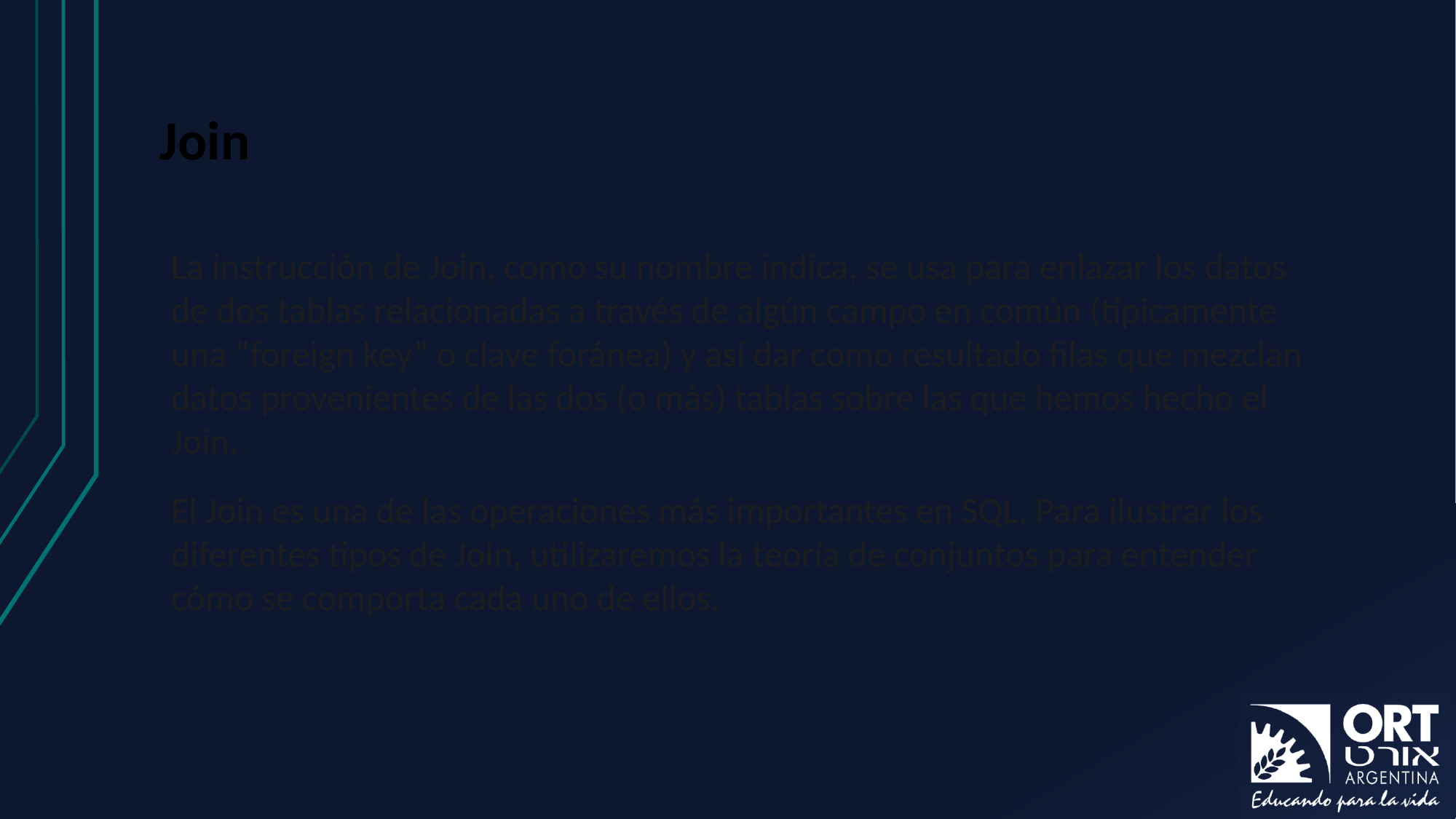

# Join
La instrucción de Join, como su nombre indica, se usa para enlazar los datos de dos tablas relacionadas a través de algún campo en común (típicamente una “foreign key” o clave foránea) y así dar como resultado filas que mezclan datos provenientes de las dos (o más) tablas sobre las que hemos hecho el Join.

El Join es una de las operaciones más importantes en SQL, Para ilustrar los diferentes tipos de Join, utilizaremos la teoría de conjuntos para entender cómo se comporta cada uno de ellos.